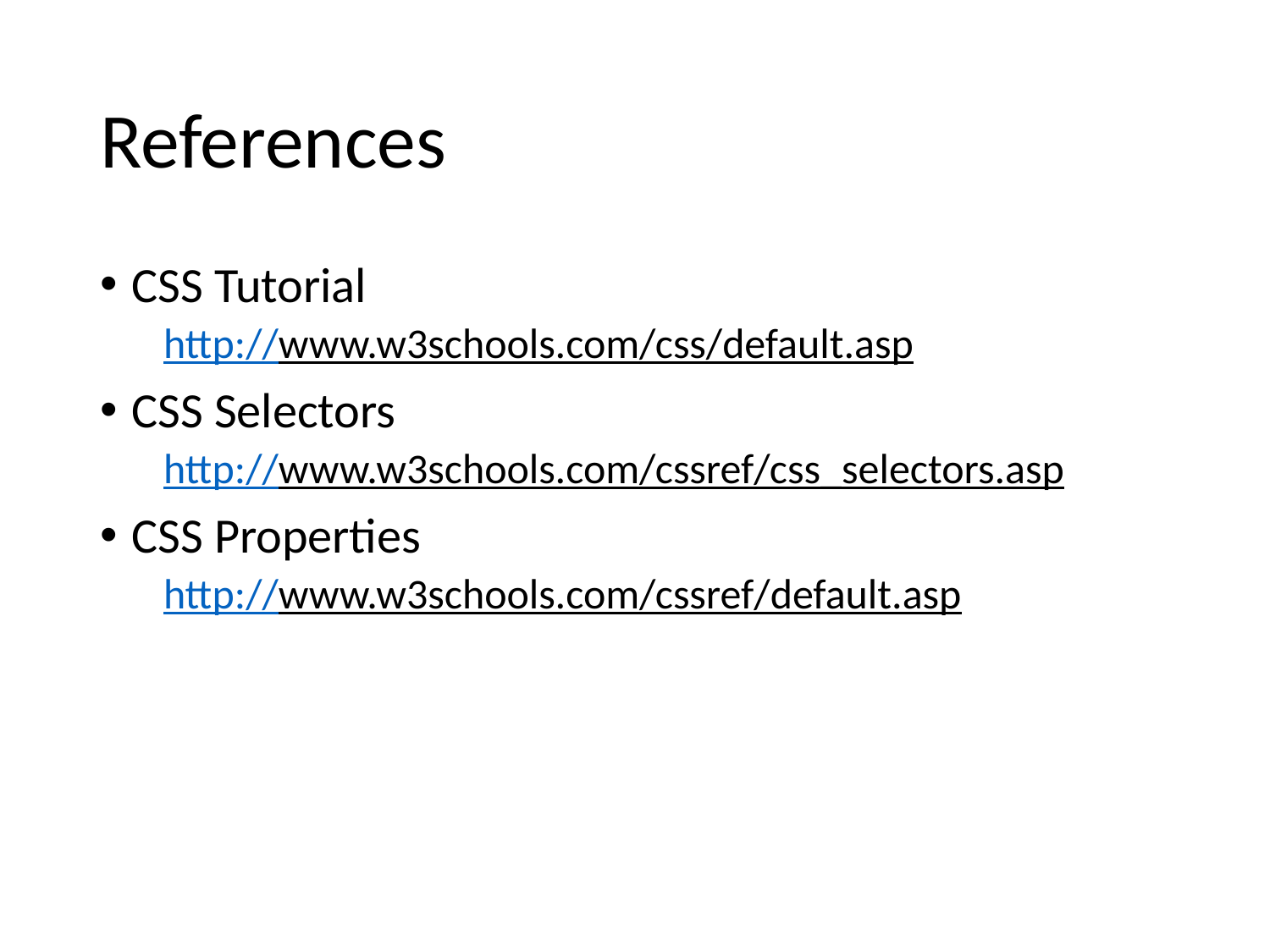

# References
CSS Tutorial
http://www.w3schools.com/css/default.asp
CSS Selectors
http://www.w3schools.com/cssref/css_selectors.asp
CSS Properties
http://www.w3schools.com/cssref/default.asp